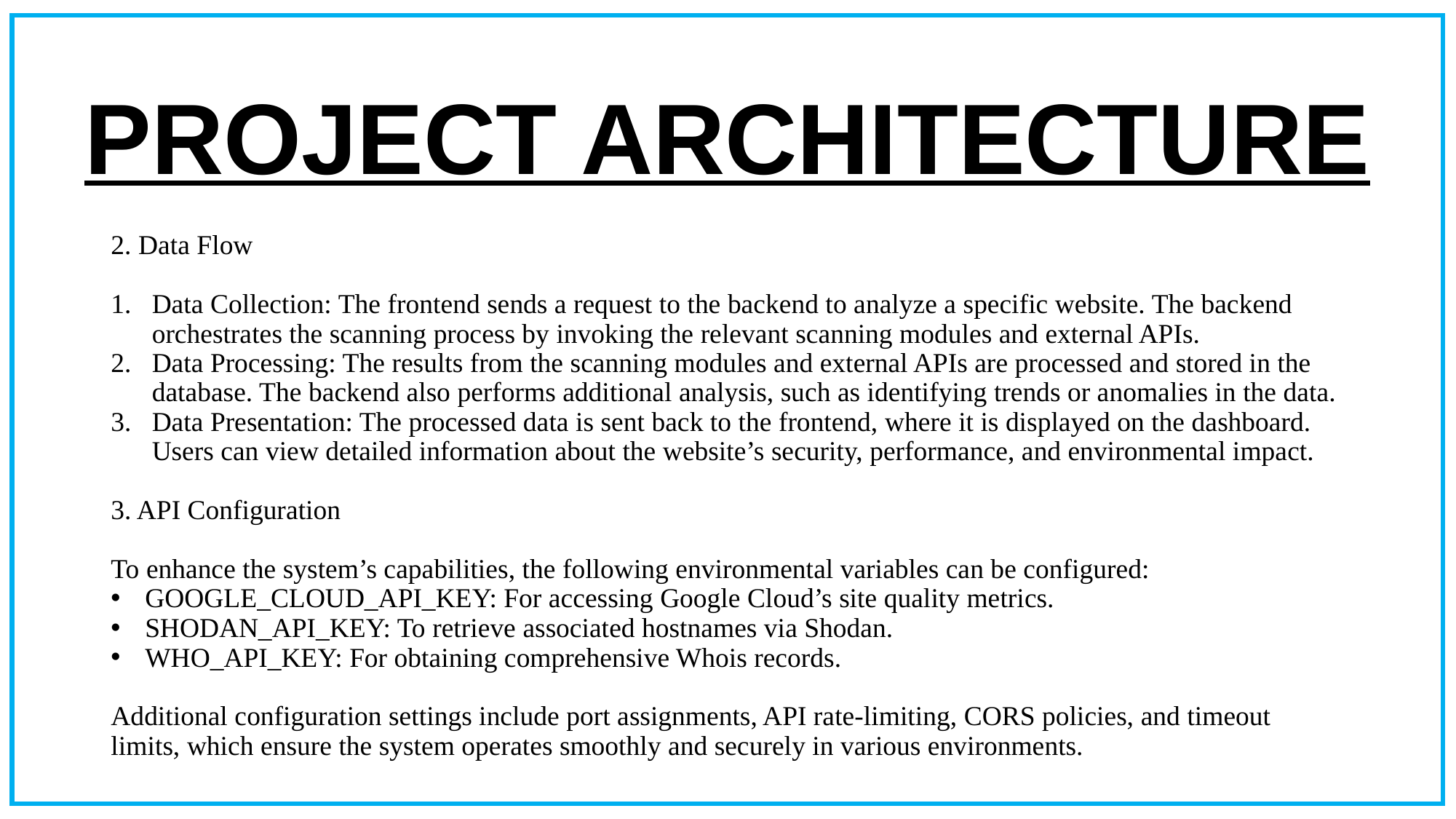

PROJECT ARCHITECTURE
2. Data Flow

Data Collection: The frontend sends a request to the backend to analyze a specific website. The backend orchestrates the scanning process by invoking the relevant scanning modules and external APIs.
Data Processing: The results from the scanning modules and external APIs are processed and stored in the database. The backend also performs additional analysis, such as identifying trends or anomalies in the data.
Data Presentation: The processed data is sent back to the frontend, where it is displayed on the dashboard. Users can view detailed information about the website’s security, performance, and environmental impact.

3. API Configuration

To enhance the system’s capabilities, the following environmental variables can be configured:
GOOGLE_CLOUD_API_KEY: For accessing Google Cloud’s site quality metrics.
SHODAN_API_KEY: To retrieve associated hostnames via Shodan.
WHO_API_KEY: For obtaining comprehensive Whois records.

Additional configuration settings include port assignments, API rate-limiting, CORS policies, and timeout limits, which ensure the system operates smoothly and securely in various environments.